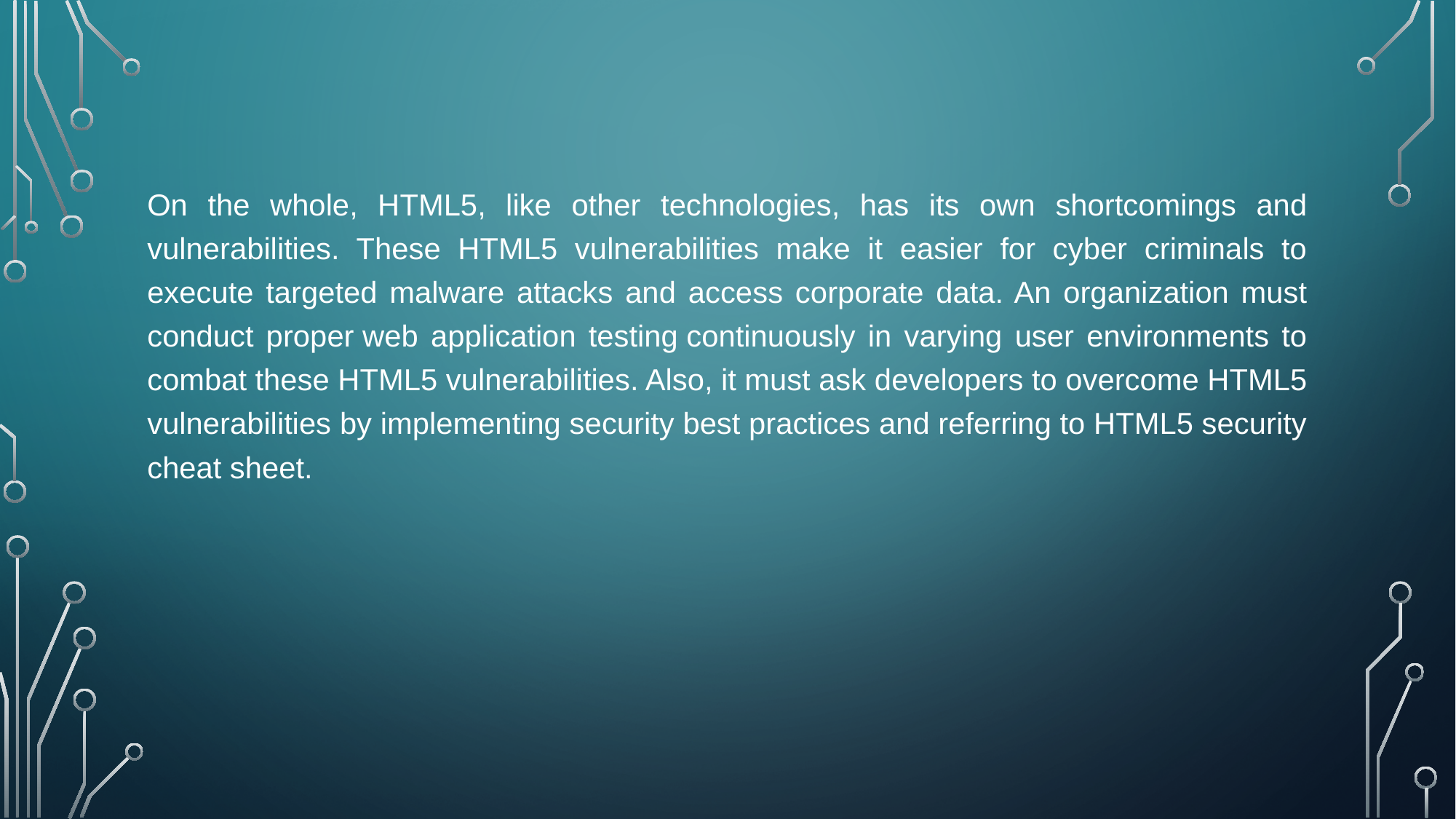

On the whole, HTML5, like other technologies, has its own shortcomings and vulnerabilities. These HTML5 vulnerabilities make it easier for cyber criminals to execute targeted malware attacks and access corporate data. An organization must conduct proper web application testing continuously in varying user environments to combat these HTML5 vulnerabilities. Also, it must ask developers to overcome HTML5 vulnerabilities by implementing security best practices and referring to HTML5 security cheat sheet.